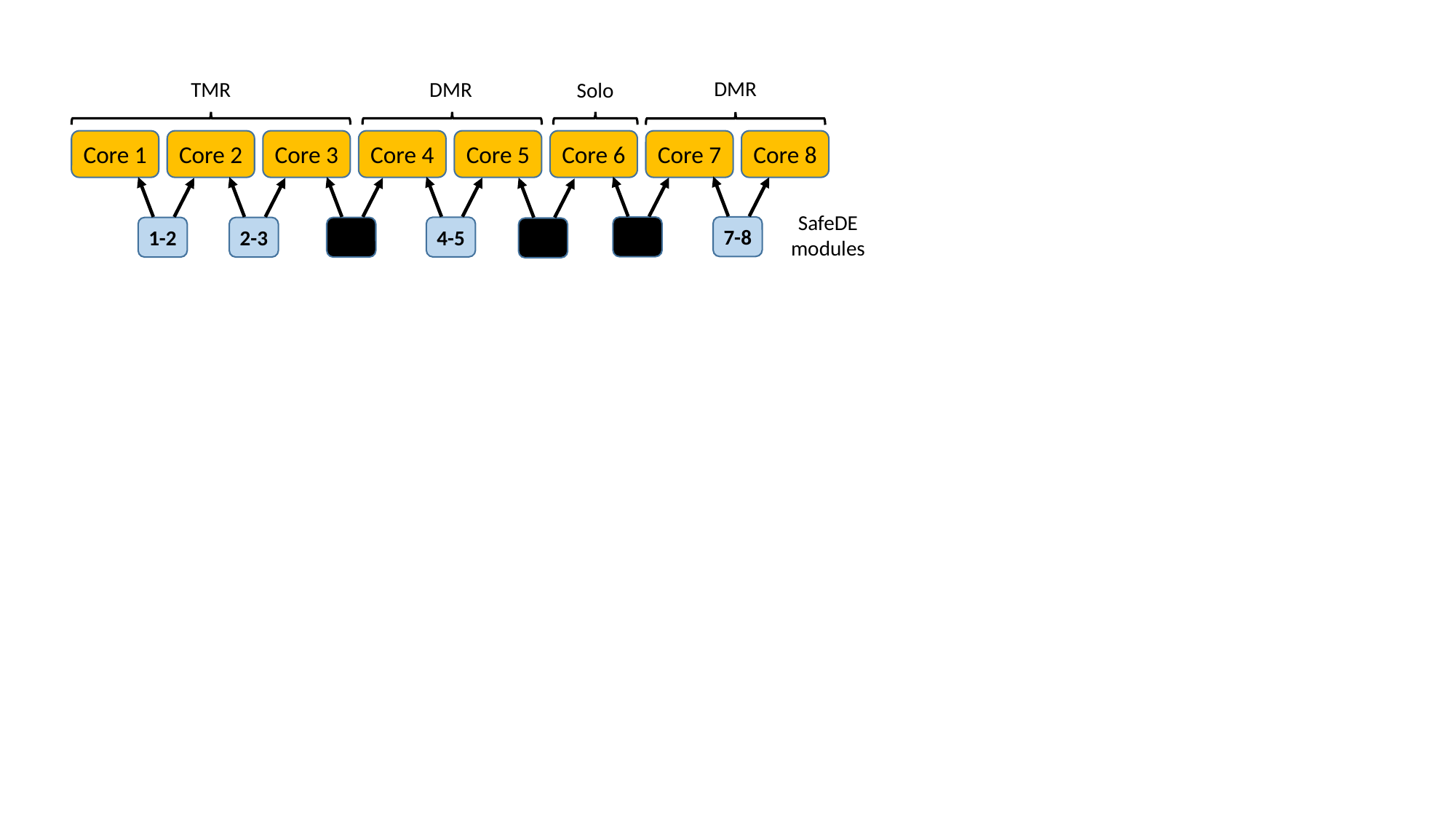

DMR
TMR
DMR
Solo

Core 1
Core 2
Core 3
Core 4
Core 5
Core 6
Core 7
Core 8
7-8

4-5
1-2
2-3

SafeDE modules